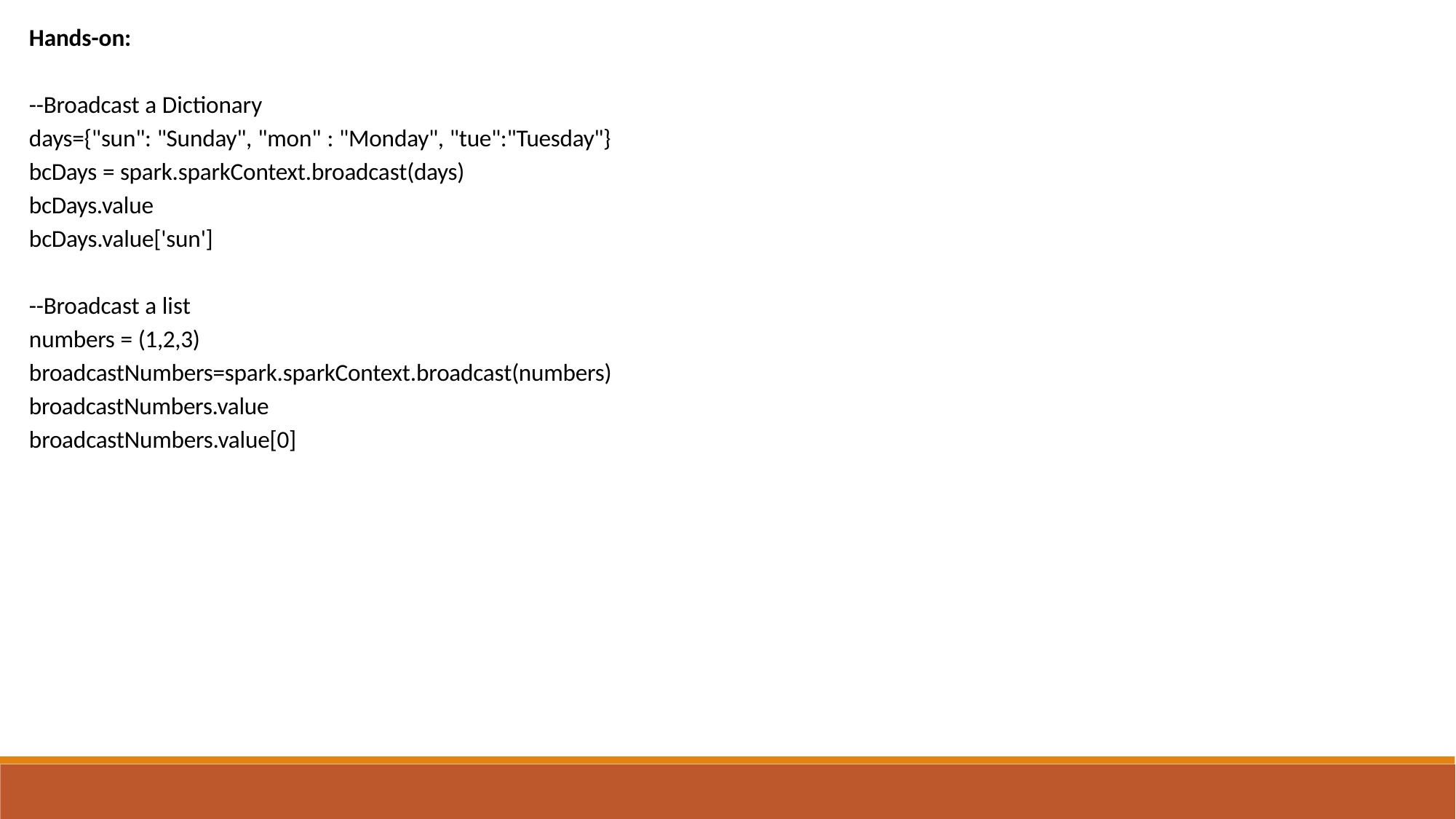

Hands-on:

--Broadcast a Dictionary
days={"sun": "Sunday", "mon" : "Monday", "tue":"Tuesday"}
bcDays = spark.sparkContext.broadcast(days)  bcDays.value
bcDays.value['sun']

--Broadcast a list
numbers = (1,2,3)  broadcastNumbers=spark.sparkContext.broadcast(numbers)  broadcastNumbers.value
broadcastNumbers.value[0]